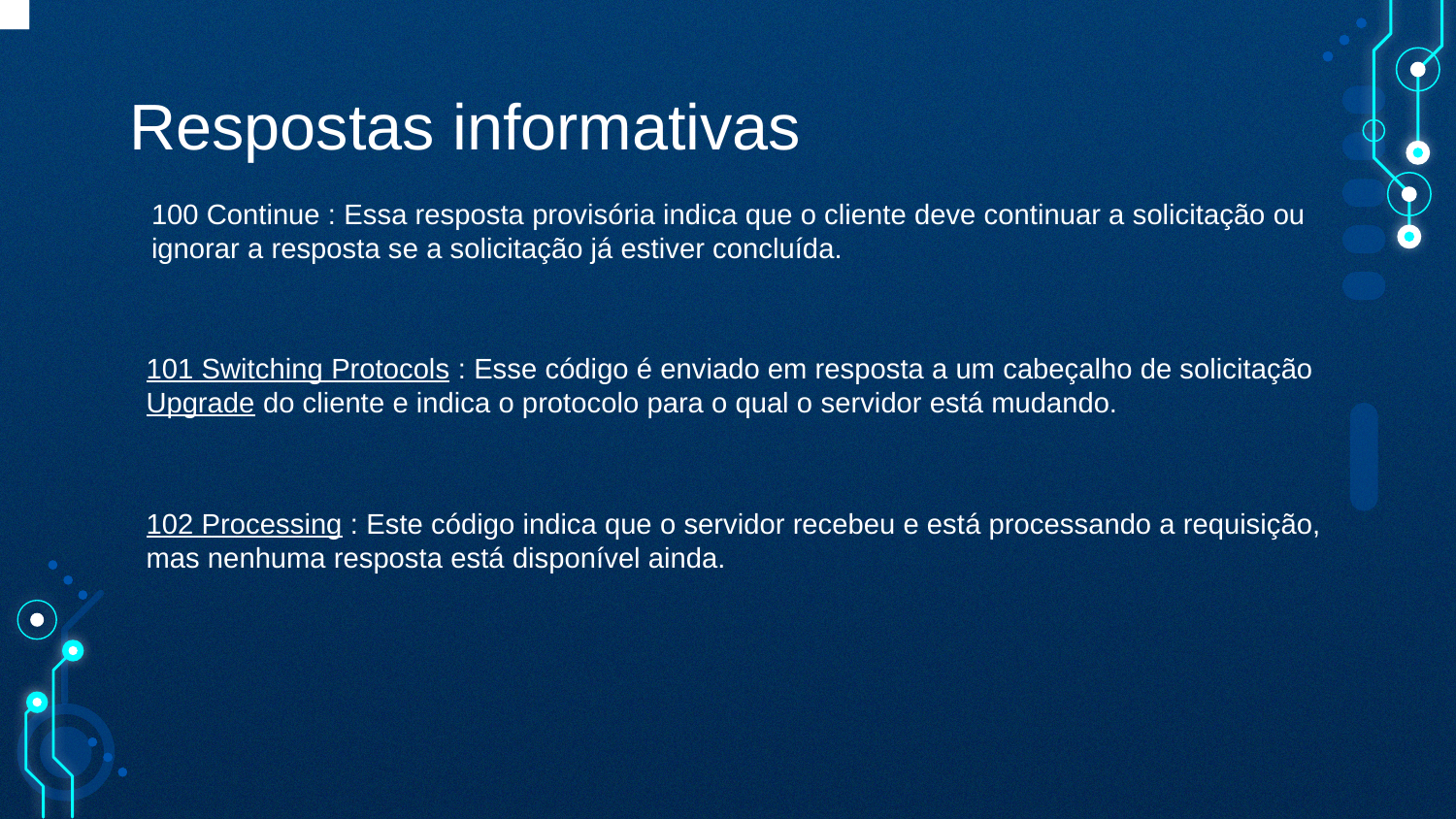

# Respostas informativas
100 Continue : Essa resposta provisória indica que o cliente deve continuar a solicitação ou ignorar a resposta se a solicitação já estiver concluída.
101 Switching Protocols : Esse código é enviado em resposta a um cabeçalho de solicitação Upgrade do cliente e indica o protocolo para o qual o servidor está mudando.

102 Processing : Este código indica que o servidor recebeu e está processando a requisição, mas nenhuma resposta está disponível ainda.